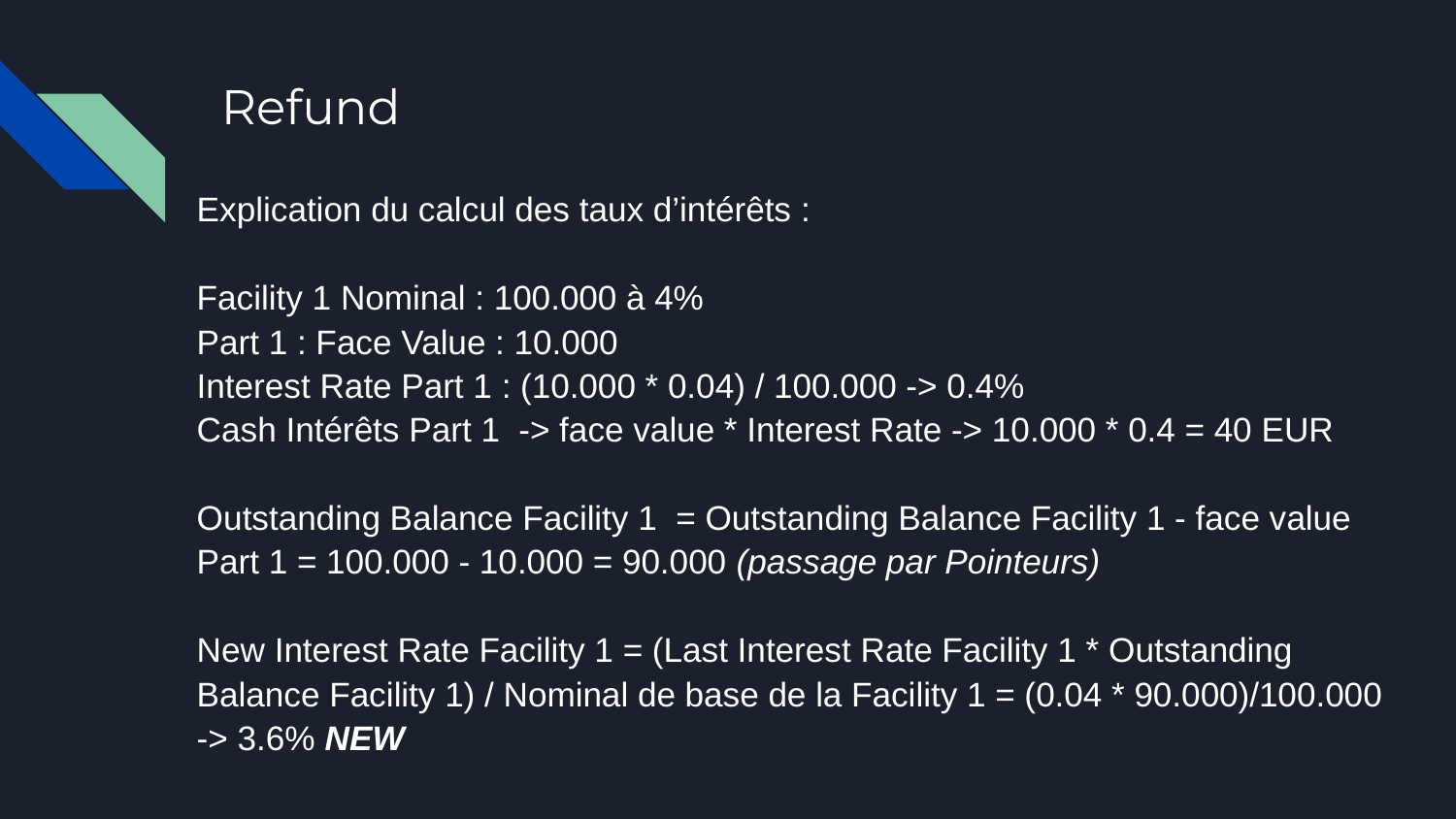

# Refund
Explication du calcul des taux d’intérêts :

Facility 1 Nominal : 100.000 à 4%
Part 1 : Face Value : 10.000
Interest Rate Part 1 : (10.000 * 0.04) / 100.000 -> 0.4%
Cash Intérêts Part 1  -> face value * Interest Rate -> 10.000 * 0.4 = 40 EUR

Outstanding Balance Facility 1  = Outstanding Balance Facility 1 - face value Part 1 = 100.000 - 10.000 = 90.000 (passage par Pointeurs)

New Interest Rate Facility 1 = (Last Interest Rate Facility 1 * Outstanding Balance Facility 1) / Nominal de base de la Facility 1 = (0.04 * 90.000)/100.000 -> 3.6% NEW